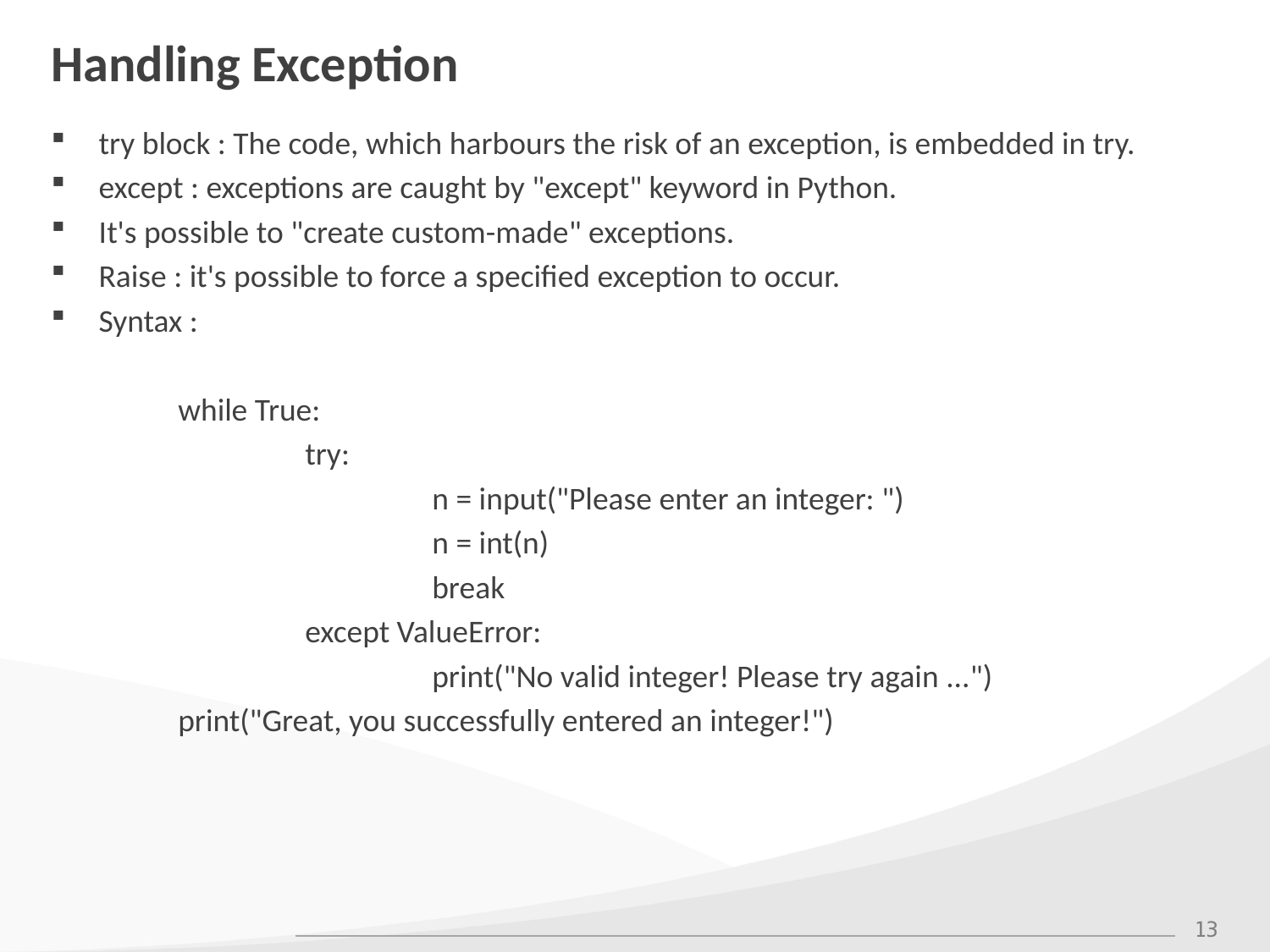

# Handling Exception
try block : The code, which harbours the risk of an exception, is embedded in try.
except : exceptions are caught by "except" keyword in Python.
It's possible to "create custom-made" exceptions.
Raise : it's possible to force a specified exception to occur.
Syntax :

	while True:
		try:
			n = input("Please enter an integer: ")
			n = int(n)
			break
		except ValueError:
			print("No valid integer! Please try again ...")
	print("Great, you successfully entered an integer!")